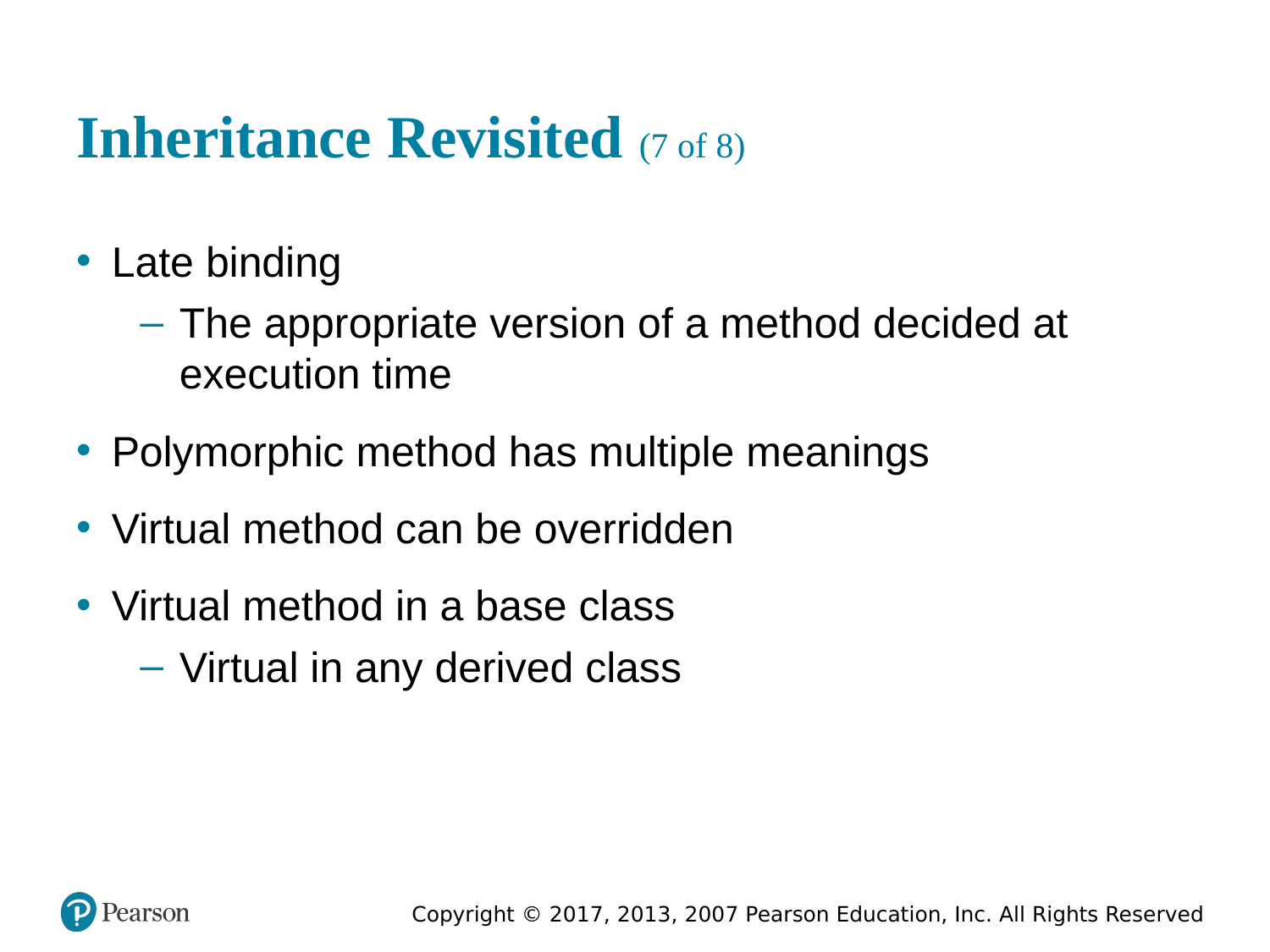

# Inheritance Revisited (7 of 8)
Late binding
The appropriate version of a method decided at execution time
Polymorphic method has multiple meanings
Virtual method can be overridden
Virtual method in a base class
Virtual in any derived class